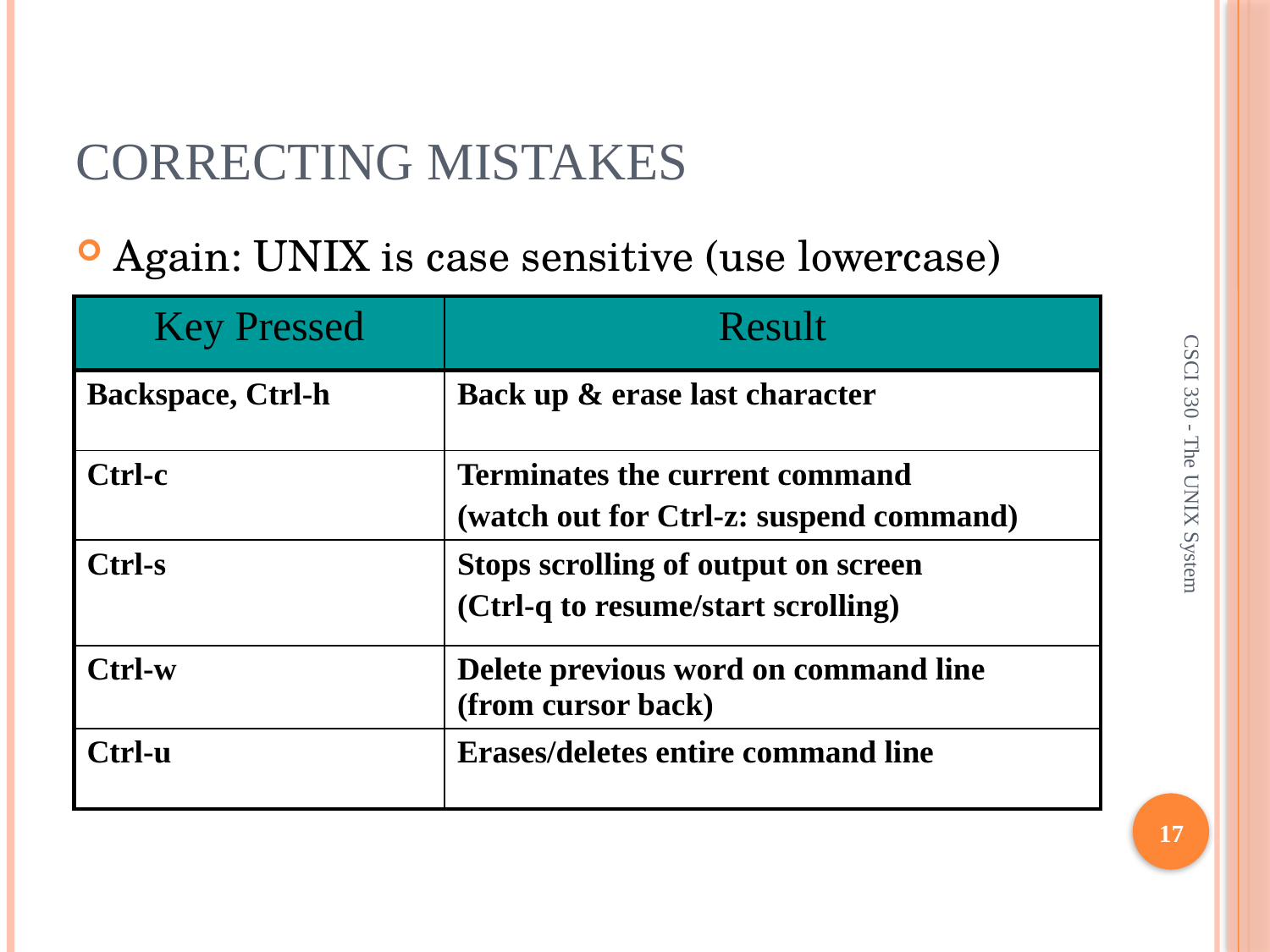

# Correcting Mistakes
Again: UNIX is case sensitive (use lowercase)

| Key Pressed | Result |
| --- | --- |
| Backspace, Ctrl-h | Back up & erase last character |
| Ctrl-c | Terminates the current command (watch out for Ctrl-z: suspend command) |
| Ctrl-s | Stops scrolling of output on screen (Ctrl-q to resume/start scrolling) |
| Ctrl-w | Delete previous word on command line (from cursor back) |
| Ctrl-u | Erases/deletes entire command line |
CSCI 330 - The UNIX System
17